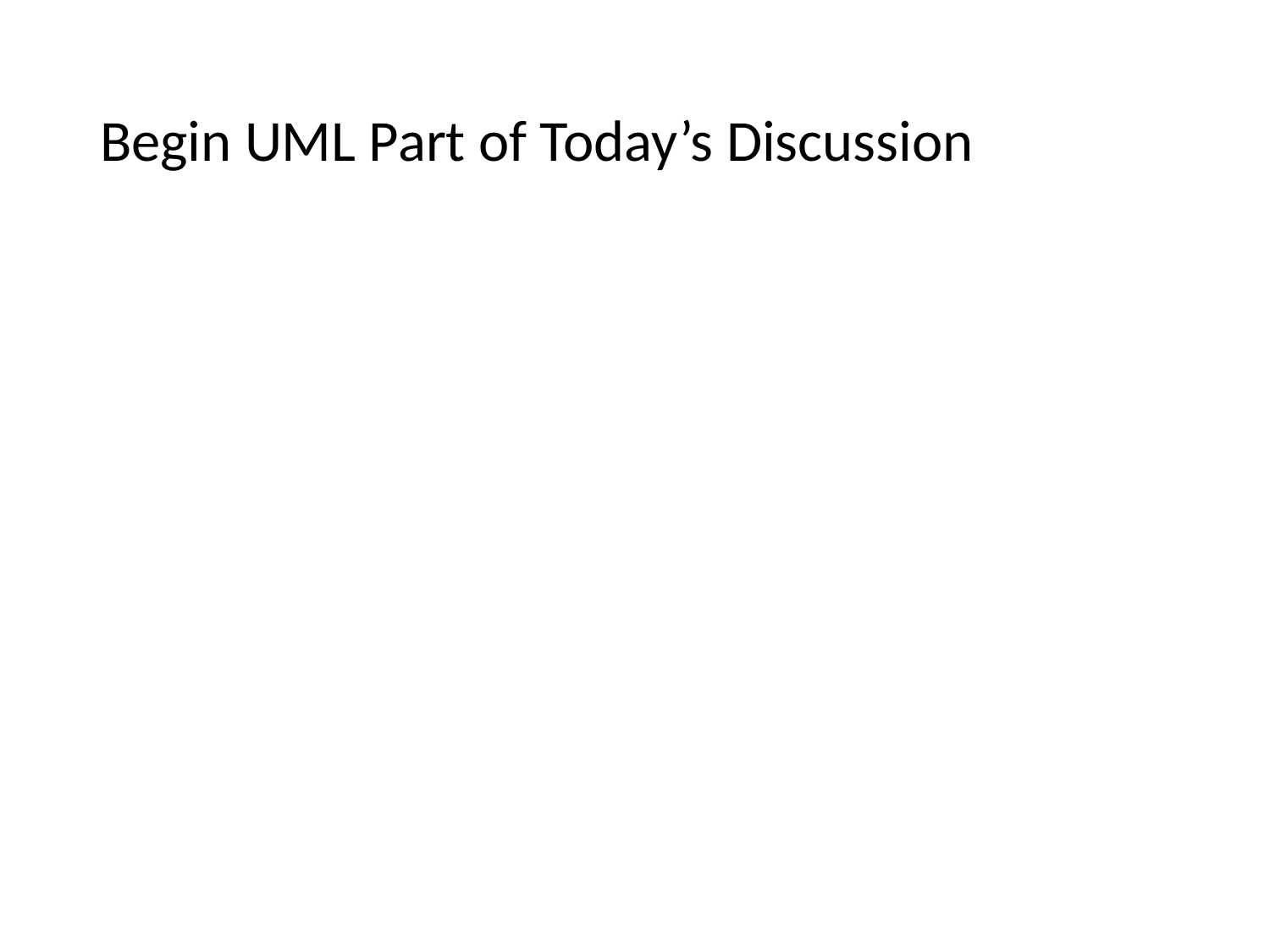

# Begin UML Part of Today’s Discussion